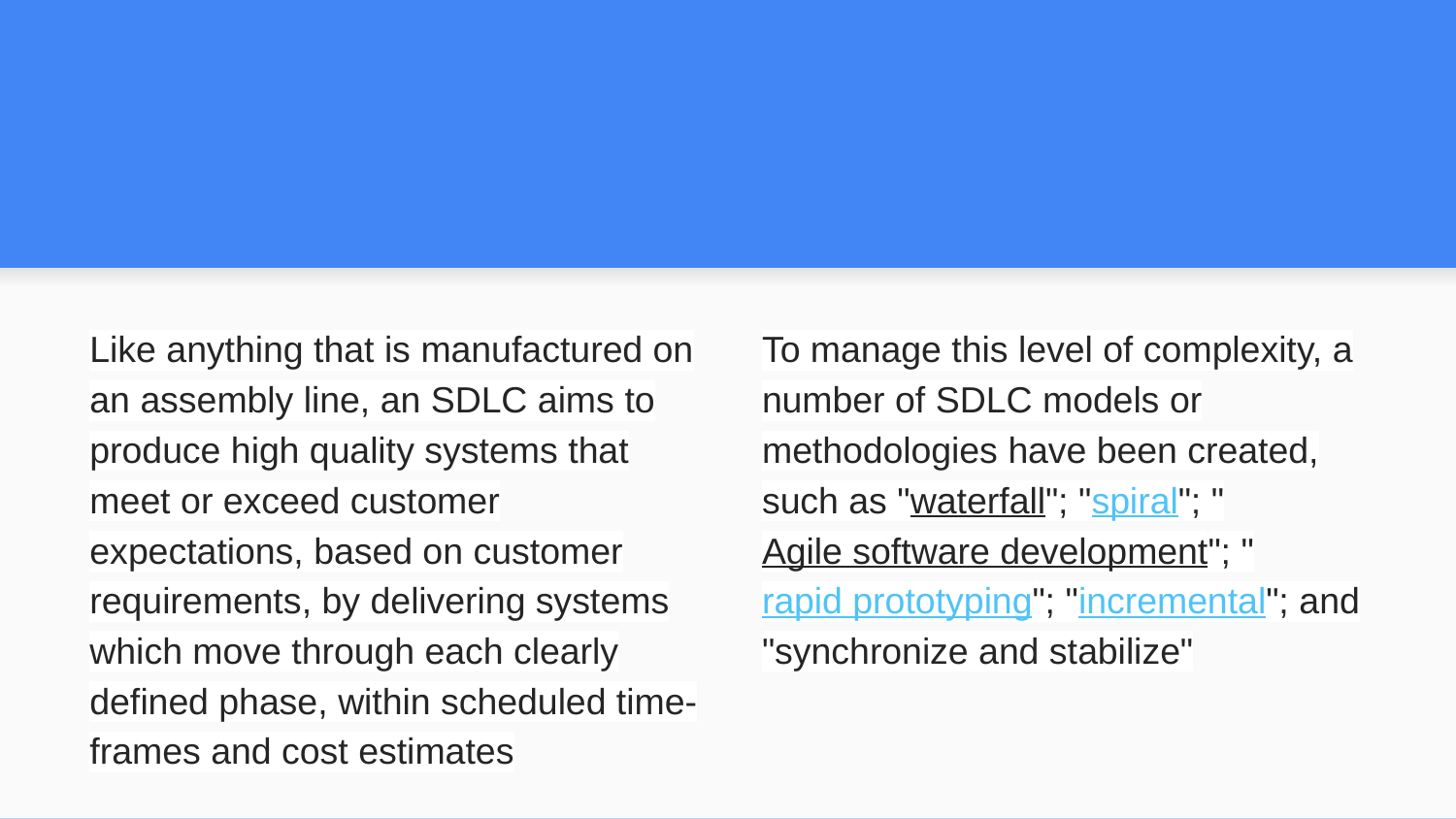

#
Like anything that is manufactured on an assembly line, an SDLC aims to produce high quality systems that meet or exceed customer expectations, based on customer requirements, by delivering systems which move through each clearly defined phase, within scheduled time-frames and cost estimates
To manage this level of complexity, a number of SDLC models or methodologies have been created, such as "waterfall"; "spiral"; "Agile software development"; "rapid prototyping"; "incremental"; and "synchronize and stabilize"